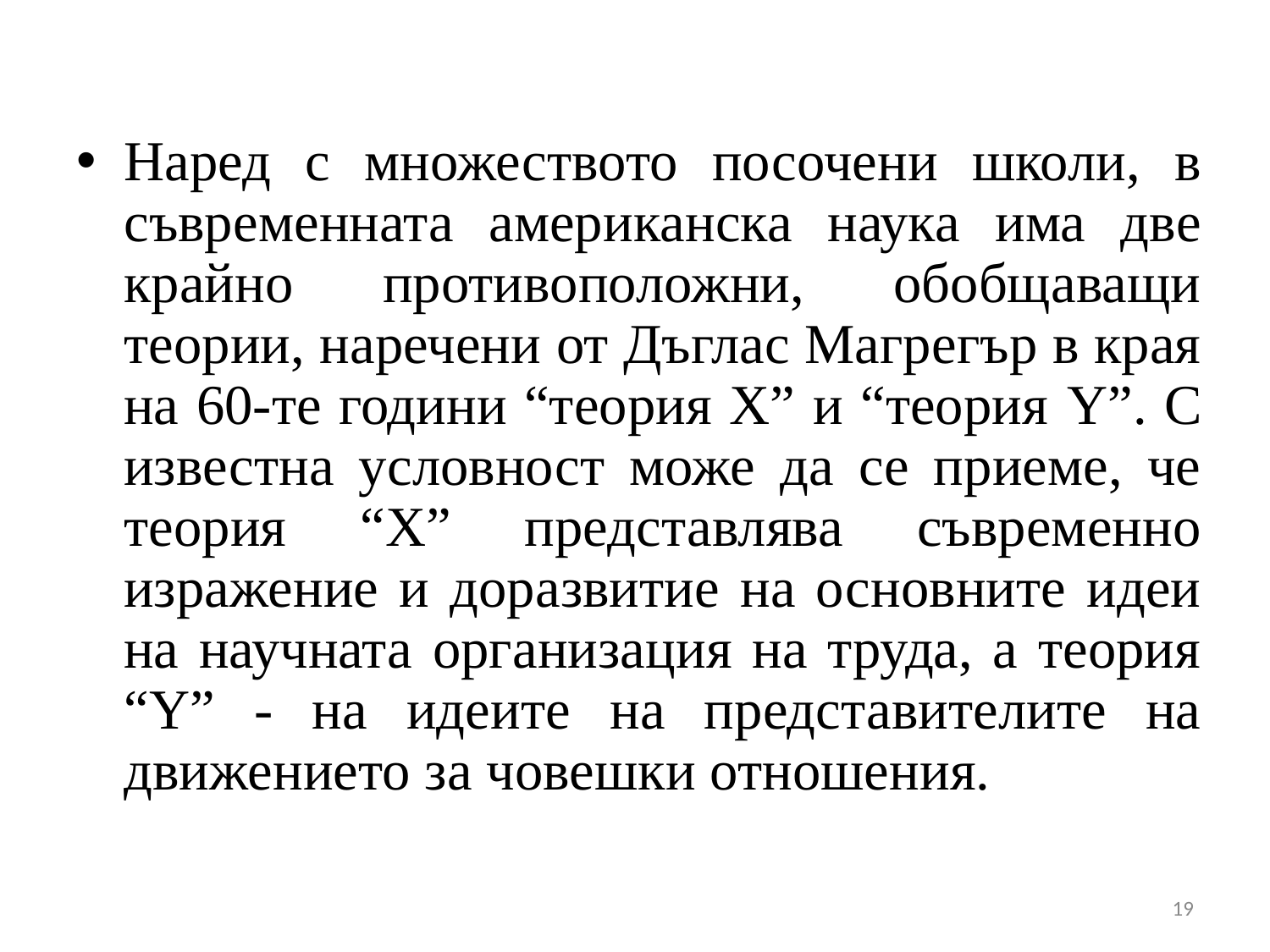

Наред с множеството посочени школи, в съвременната американска наука има две крайно противоположни, обобщаващи теории, наречени от Дъглас Магрегър в края на 60-те години “теория Х” и “теория Y”. С известна условност може да се приеме, че теория “Х” представлява съвременно изражение и доразвитие на основните идеи на научната организация на труда, а теория “Y” - на идеите на представителите на движението за човешки отношения.
19